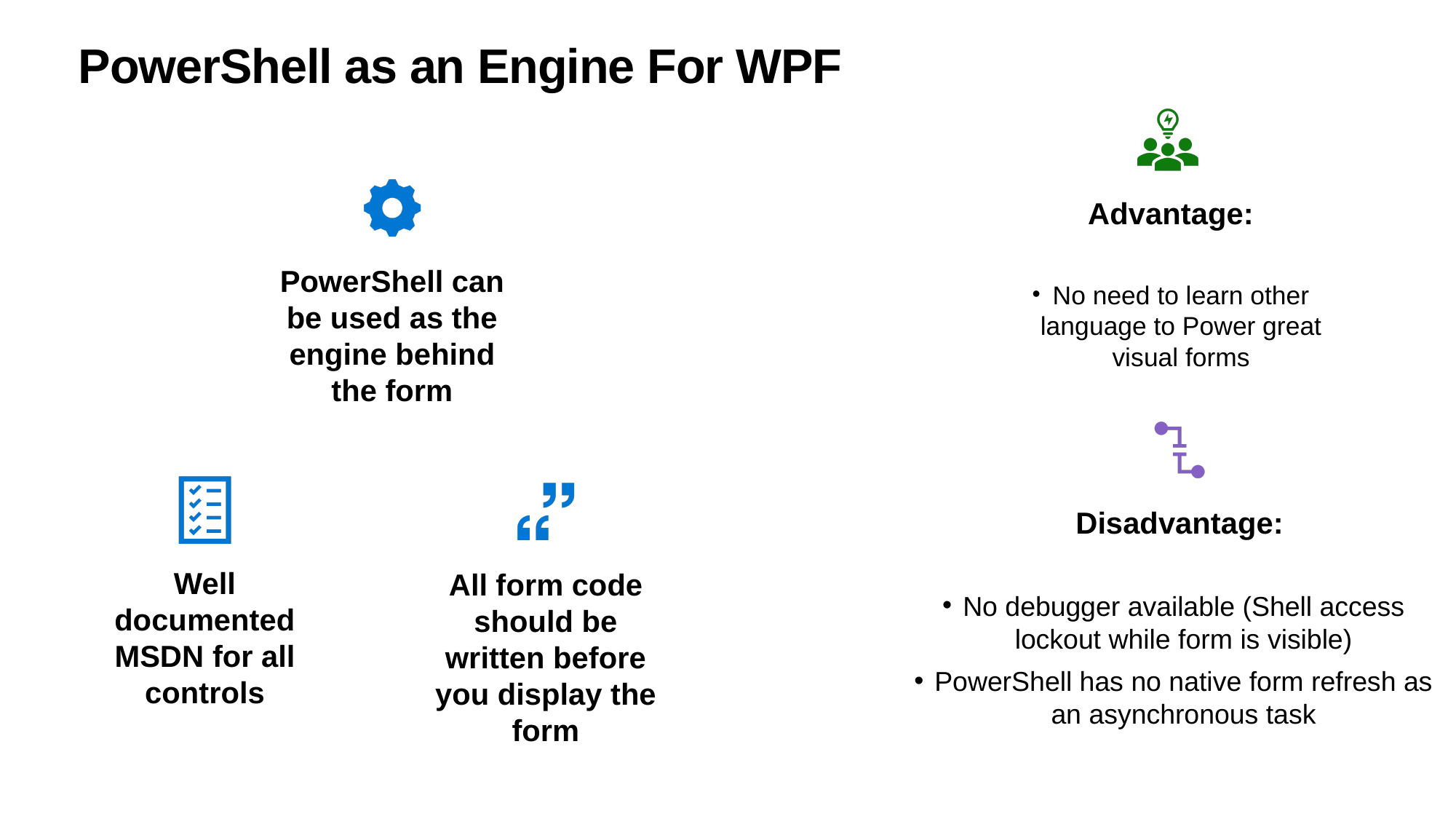

# PowerShell as an Engine For WPF

Advantage:
PowerShell can be used as the engine behind the form
No need to learn other language to Power great visual forms

Disadvantage:
Well documented MSDN for all controls
All form code should be written before you display the form
No debugger available (Shell access lockout while form is visible)
PowerShell has no native form refresh as an asynchronous task